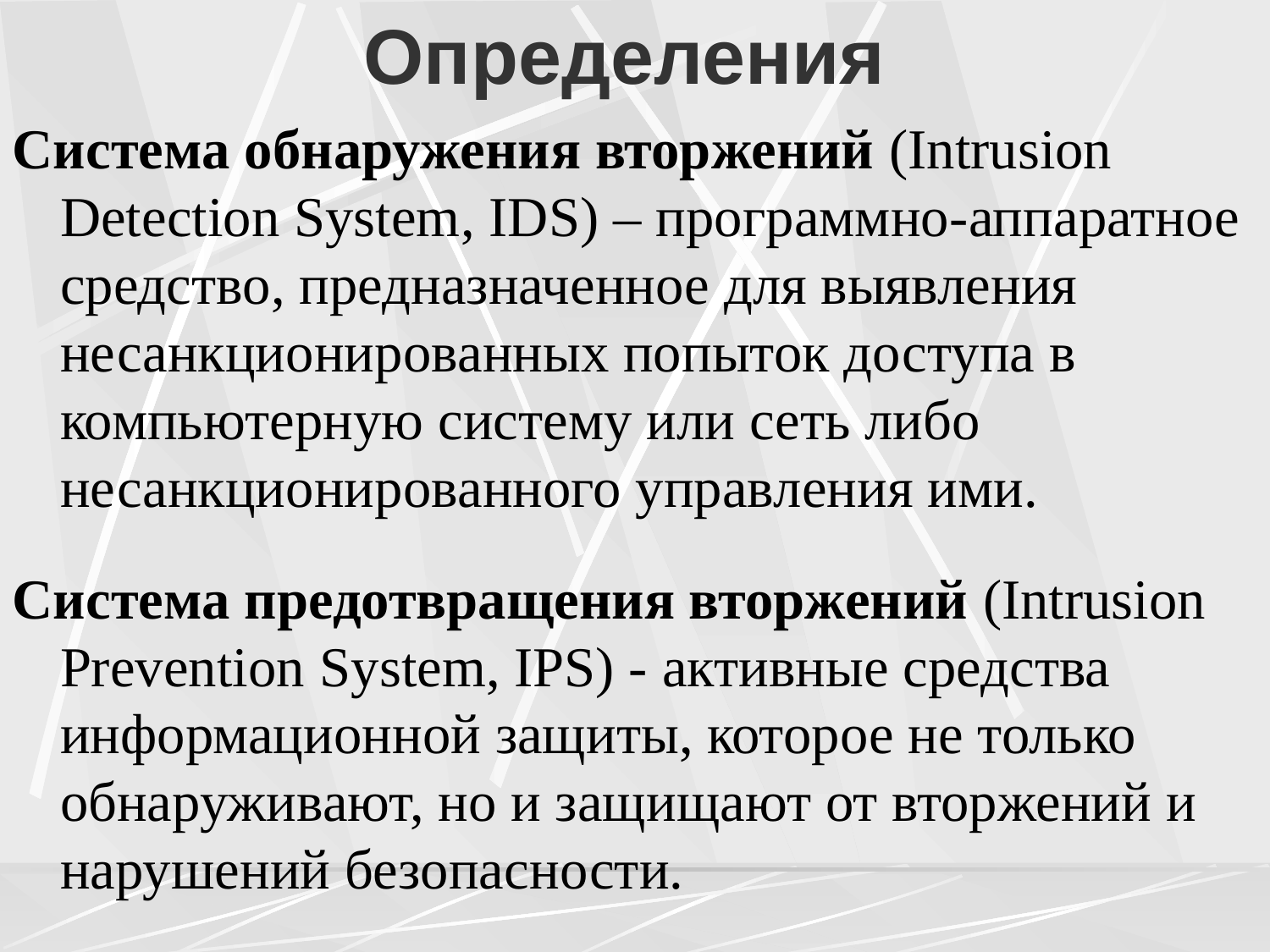

# Определения
Система обнаружения вторжений (Intrusion Detection System, IDS) – программно-аппаратное средство, предназначенное для выявления несанкционированных попыток доступа в компьютерную систему или сеть либо несанкционированного управления ими.
Система предотвращения вторжений (Intrusion Prevention System, IPS) - активные средства информационной защиты, которое не только обнаруживают, но и защищают от вторжений и нарушений безопасности.